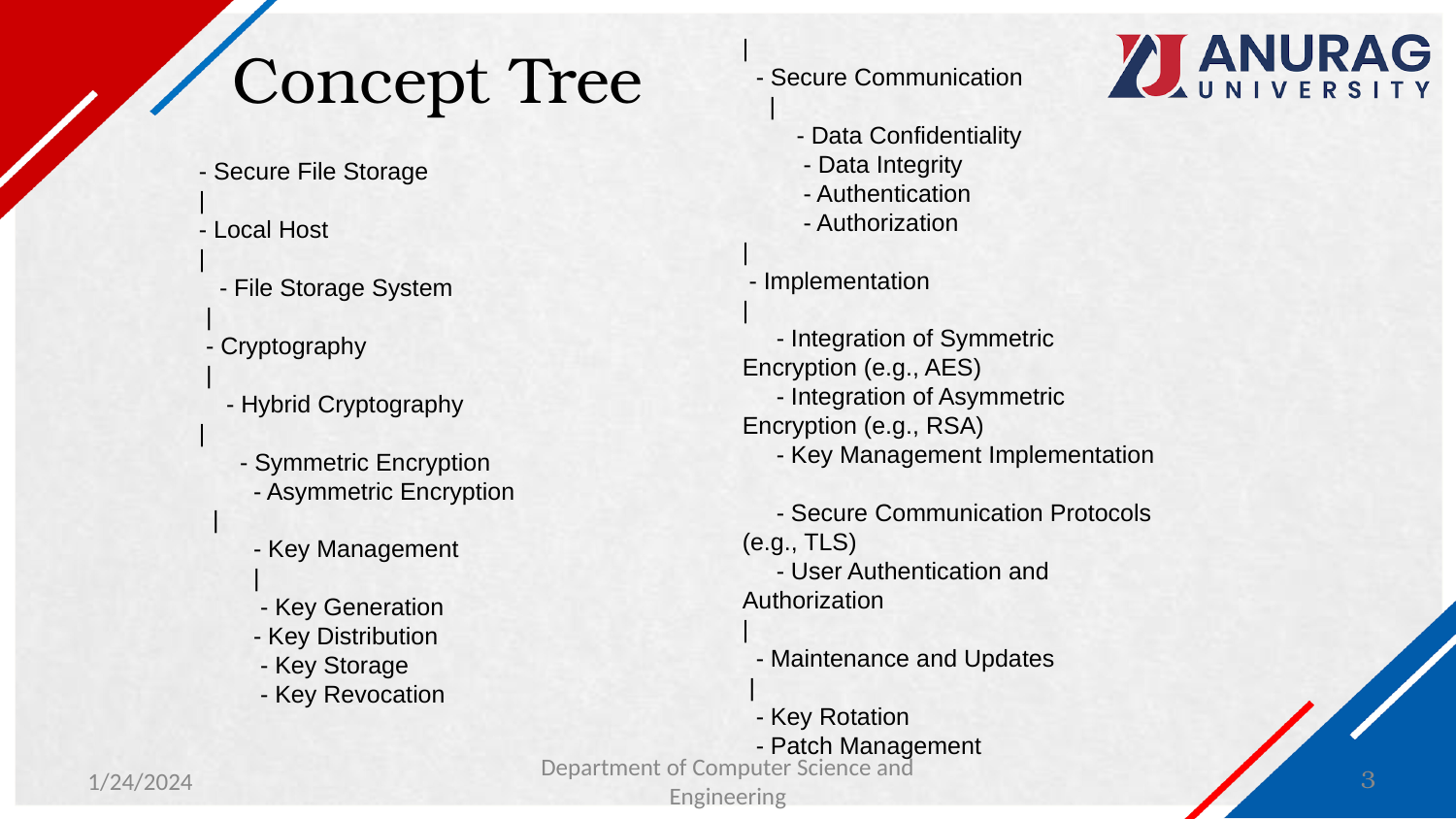

|
  - Secure Communication
    |
        - Data Confidentiality
         - Data Integrity
         - Authentication
         - Authorization
|
 - Implementation
|
     - Integration of Symmetric Encryption (e.g., AES)
     - Integration of Asymmetric Encryption (e.g., RSA)
     - Key Management Implementation
     - Secure Communication Protocols (e.g., TLS)
     - User Authentication and Authorization
|
  - Maintenance and Updates
 |
  - Key Rotation
  - Patch Management
# Concept Tree
- Secure File Storage
|
- Local Host
|
   - File Storage System
 |
 - Cryptography
 |
    - Hybrid Cryptography
|
      - Symmetric Encryption
        - Asymmetric Encryption
  |
        - Key Management
        |
         - Key Generation
        - Key Distribution
         - Key Storage
         - Key Revocation

Department of Computer Science and Engineering
3
1/24/2024